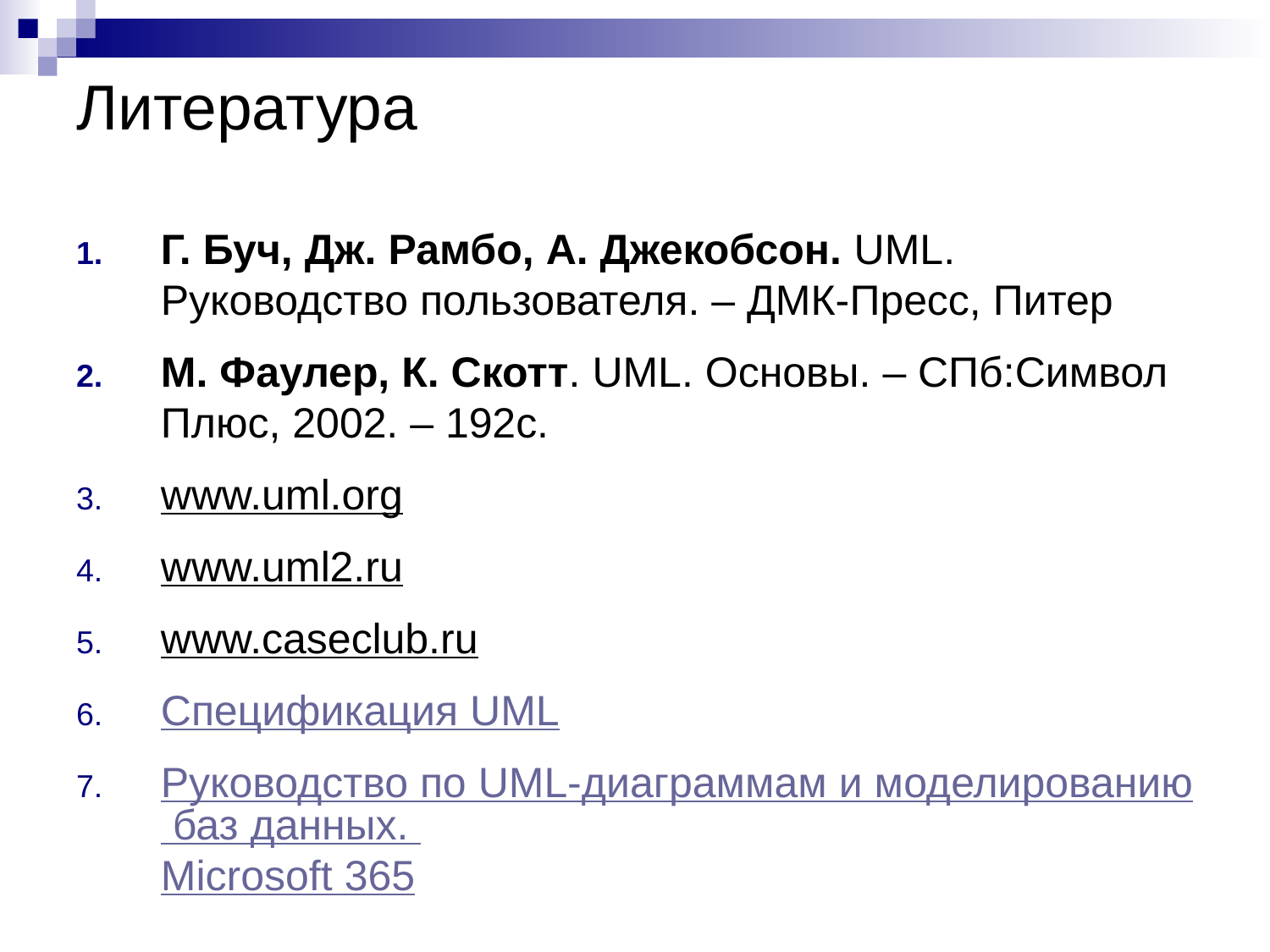

# Литература
Г. Буч, Дж. Рамбо, А. Джекобсон. UML. Руководство пользователя. – ДМК-Пресс, Питер
М. Фаулер, К. Скотт. UML. Основы. – СПб:Символ Плюс, 2002. – 192с.
www.uml.org
www.uml2.ru
www.caseclub.ru
Спецификация UML
Руководство по UML-диаграммам и моделированию баз данных. Microsoft 365